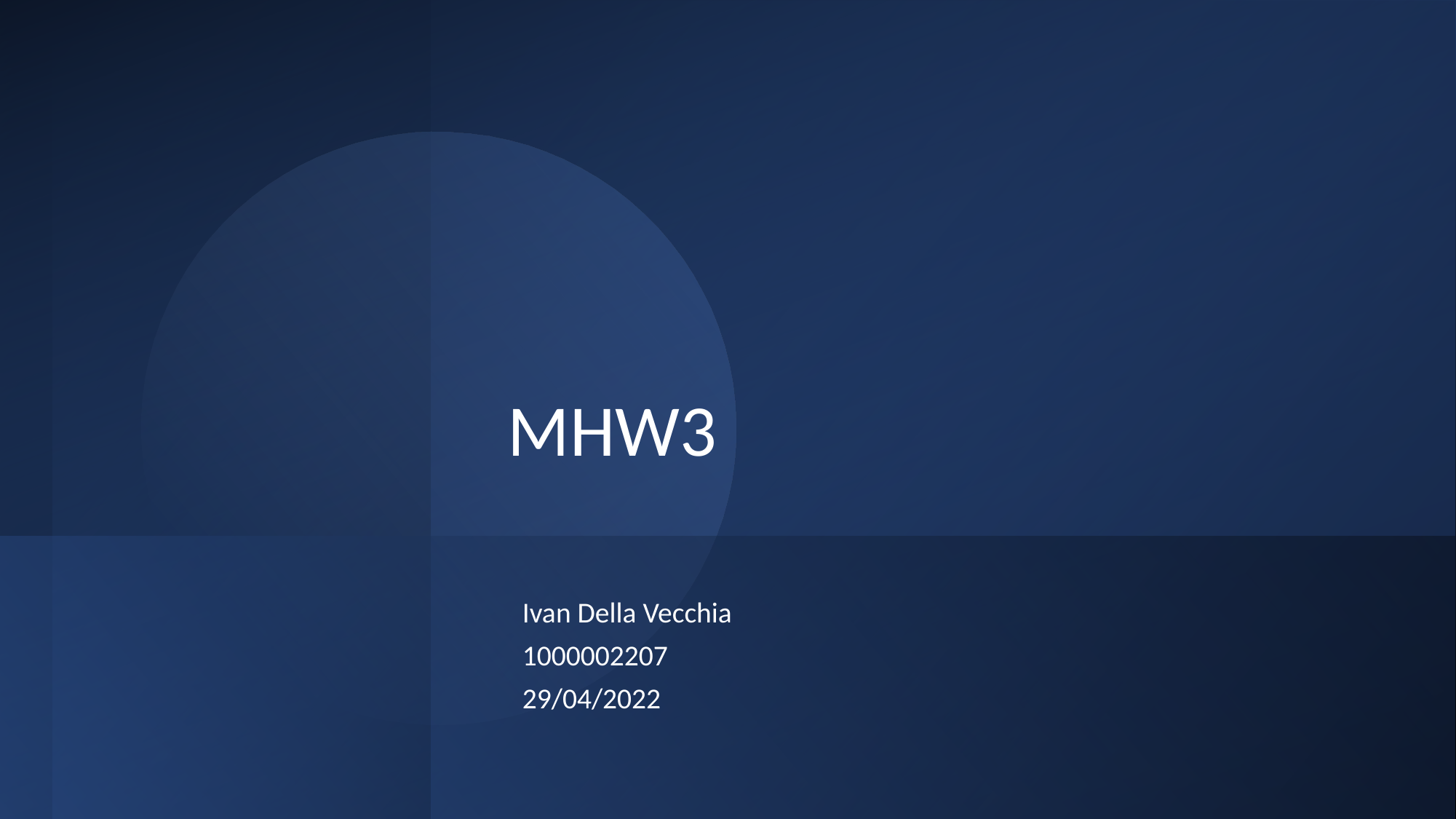

# MHW3

Ivan Della Vecchia
1000002207
29/04/2022